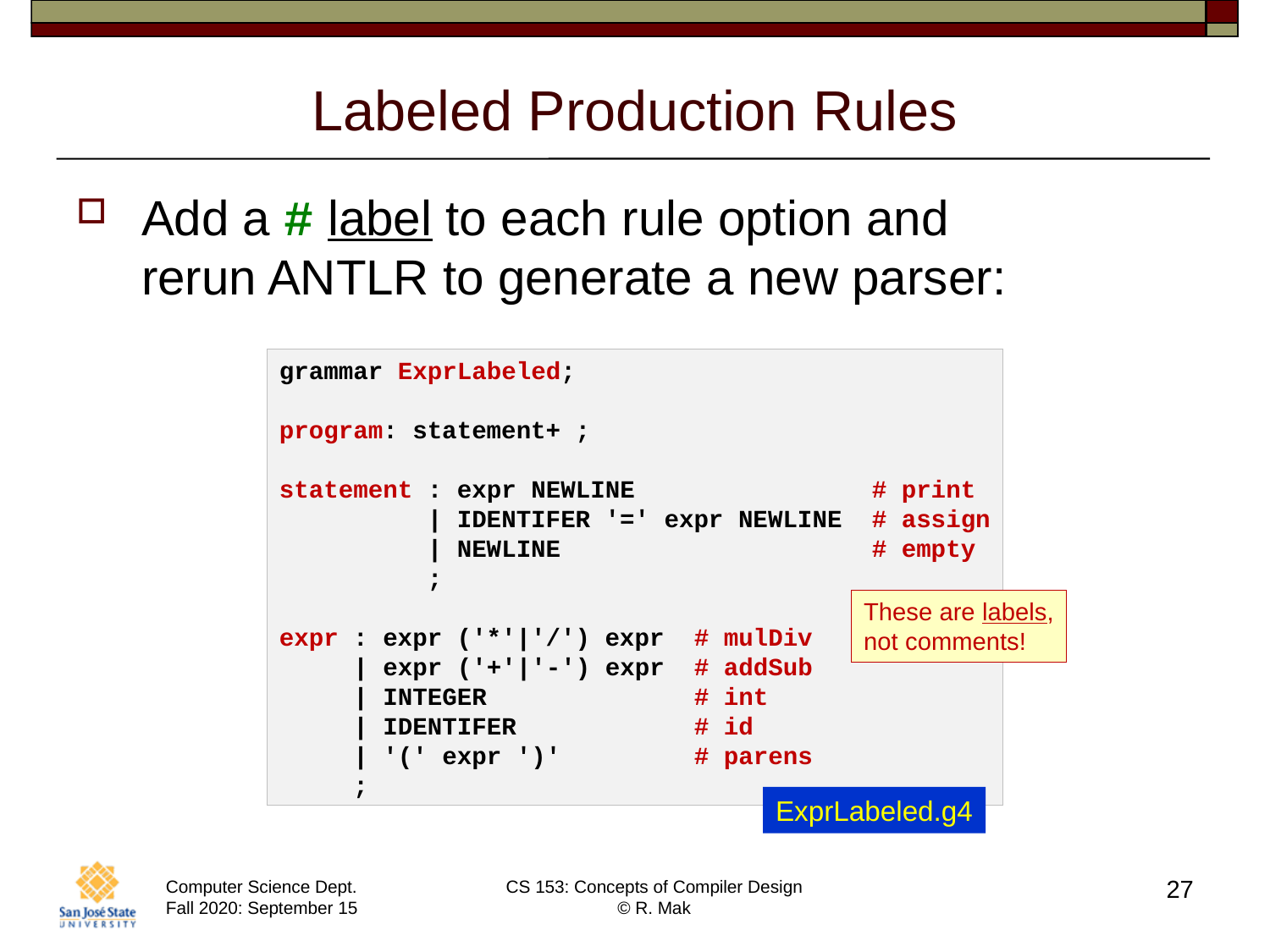

# Labeled Production Rules
Add a # label to each rule option and
rerun ANTLR to generate a new parser:
grammar ExprLabeled;

program: statement+ ;
statement : expr NEWLINE                # print
          | IDENTIFER '=' expr NEWLINE  # assign
          | NEWLINE                     # empty
          ;

expr : expr ('*'|'/') expr  # mulDiv
     | expr ('+'|'-') expr  # addSub
     | INTEGER              # int
     | IDENTIFER            # id
     | '(' expr ')'         # parens
     ;
These are labels,
not comments!
ExprLabeled.g4
27